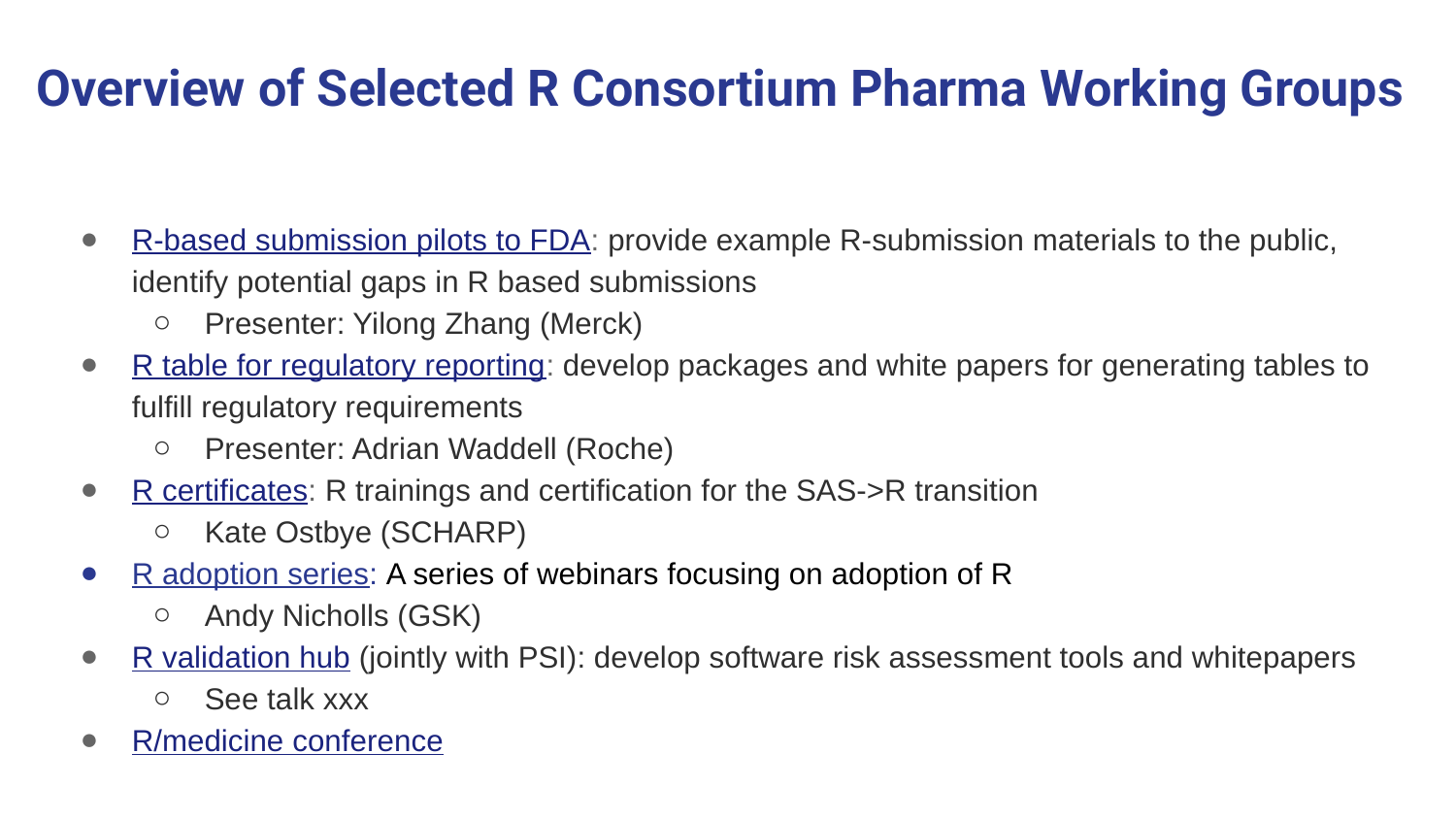

# Overview of Selected R Consortium Pharma Working Groups
R-based submission pilots to FDA: provide example R-submission materials to the public, identify potential gaps in R based submissions
Presenter: Yilong Zhang (Merck)
R table for regulatory reporting: develop packages and white papers for generating tables to fulfill regulatory requirements
Presenter: Adrian Waddell (Roche)
R certificates: R trainings and certification for the SAS->R transition
Kate Ostbye (SCHARP)
R adoption series: A series of webinars focusing on adoption of R
Andy Nicholls (GSK)
R validation hub (jointly with PSI): develop software risk assessment tools and whitepapers
See talk xxx
R/medicine conference